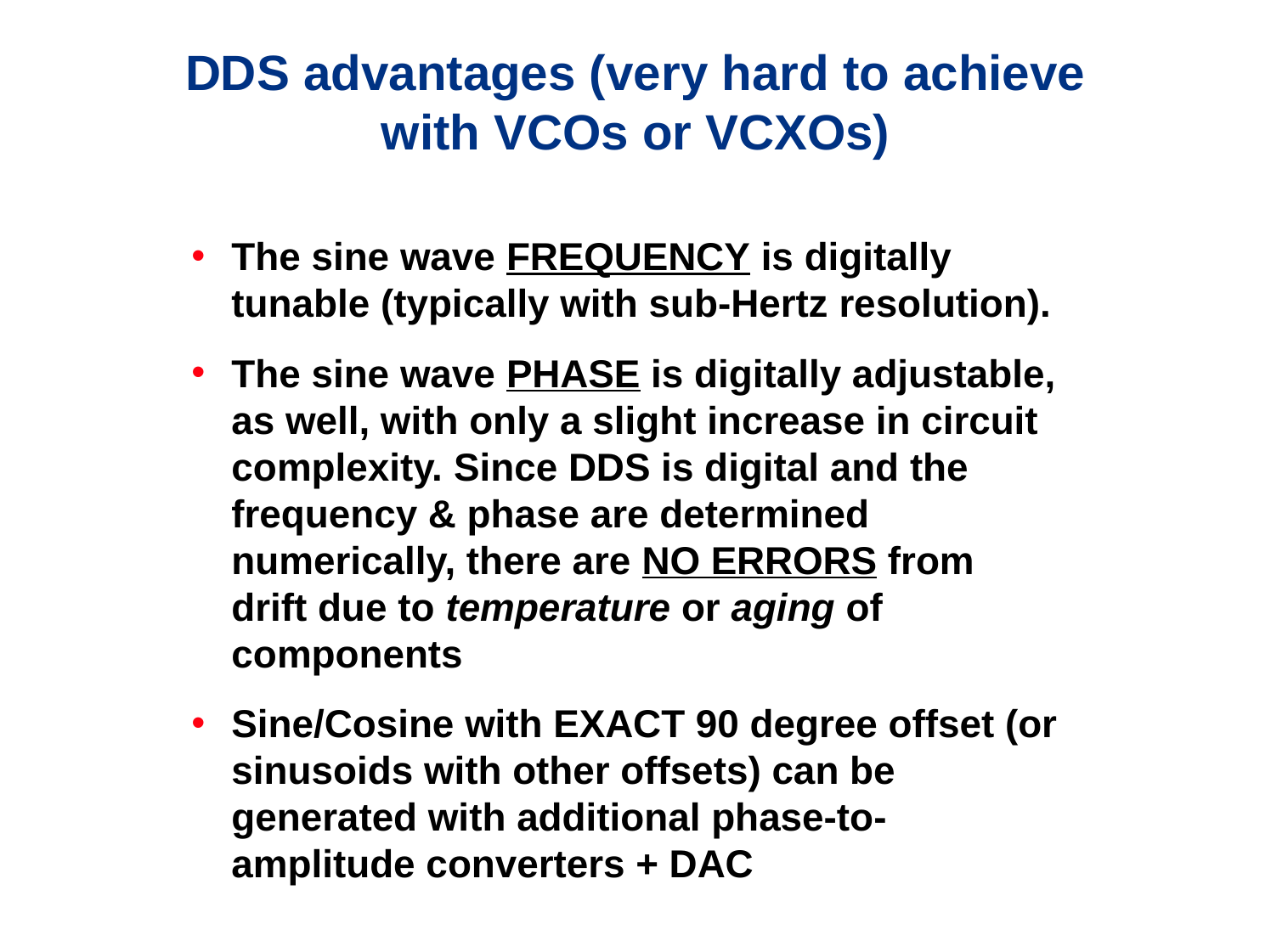

# DDS advantages (very hard to achieve with VCOs or VCXOs)
The sine wave FREQUENCY is digitally tunable (typically with sub-Hertz resolution).
The sine wave PHASE is digitally adjustable, as well, with only a slight increase in circuit complexity. Since DDS is digital and the frequency & phase are determined numerically, there are NO ERRORS from drift due to temperature or aging of components
Sine/Cosine with EXACT 90 degree offset (or sinusoids with other offsets) can be generated with additional phase-to-amplitude converters + DAC